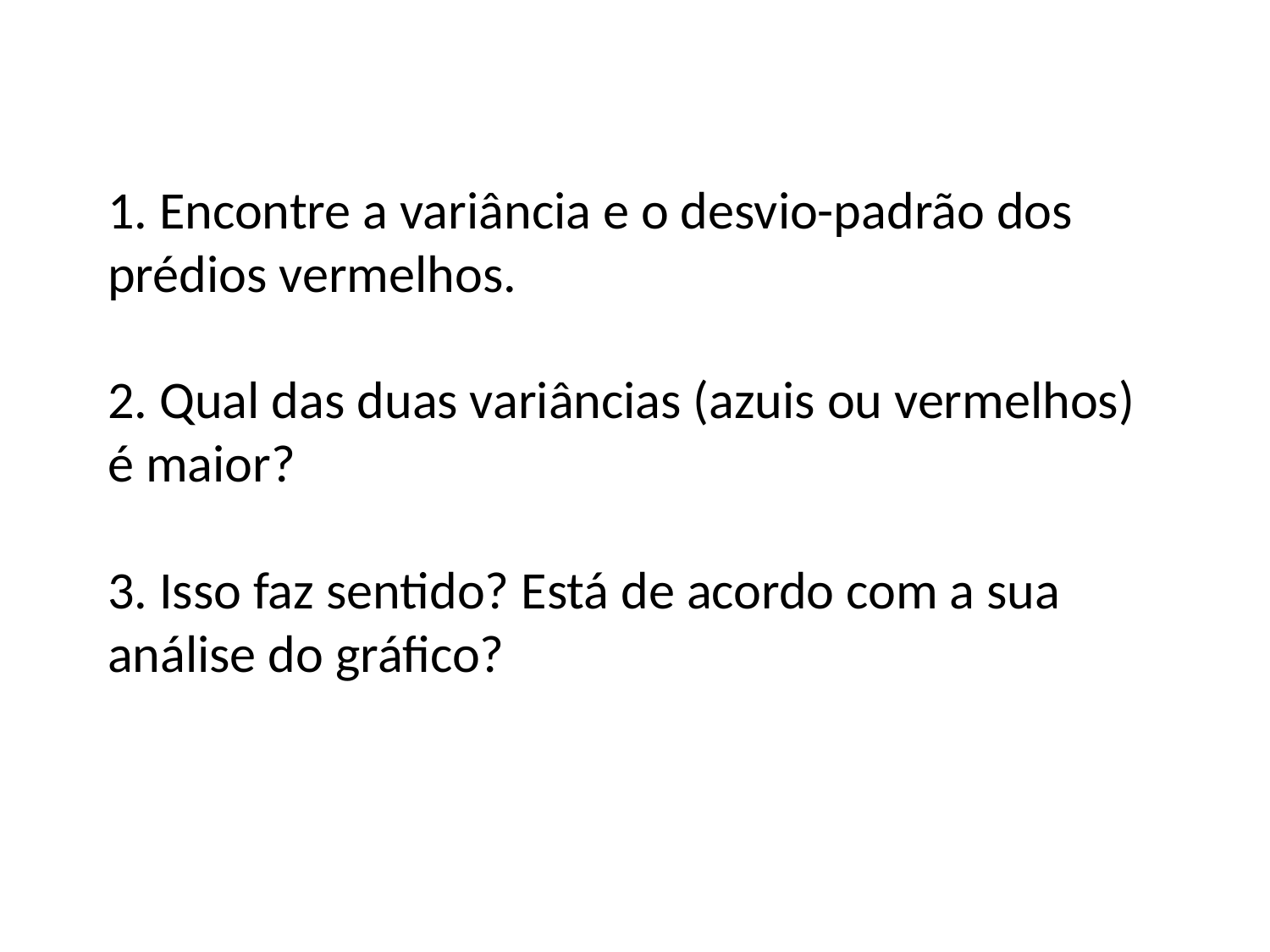

# 1. Encontre a variância e o desvio-padrão dos prédios vermelhos. 2. Qual das duas variâncias (azuis ou vermelhos) é maior? 3. Isso faz sentido? Está de acordo com a sua análise do gráfico?